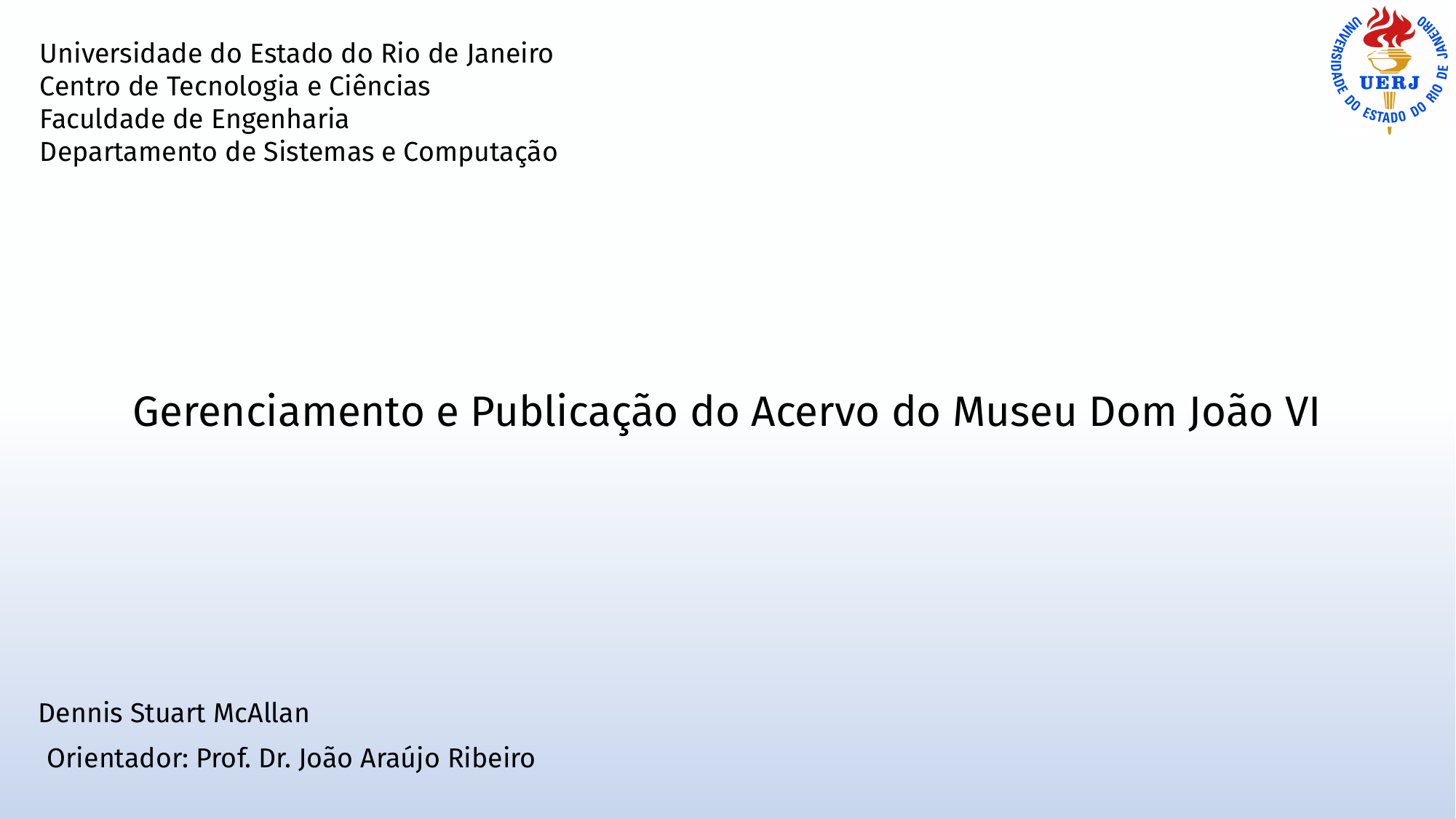

Universidade do Estado do Rio de Janeiro
Centro de Tecnologia e Ciências
Faculdade de Engenharia
Departamento de Sistemas e Computação
Gerenciamento e Publicação do Acervo do Museu Dom João VI
Dennis Stuart McAllan
Orientador: Prof. Dr. João Araújo Ribeiro